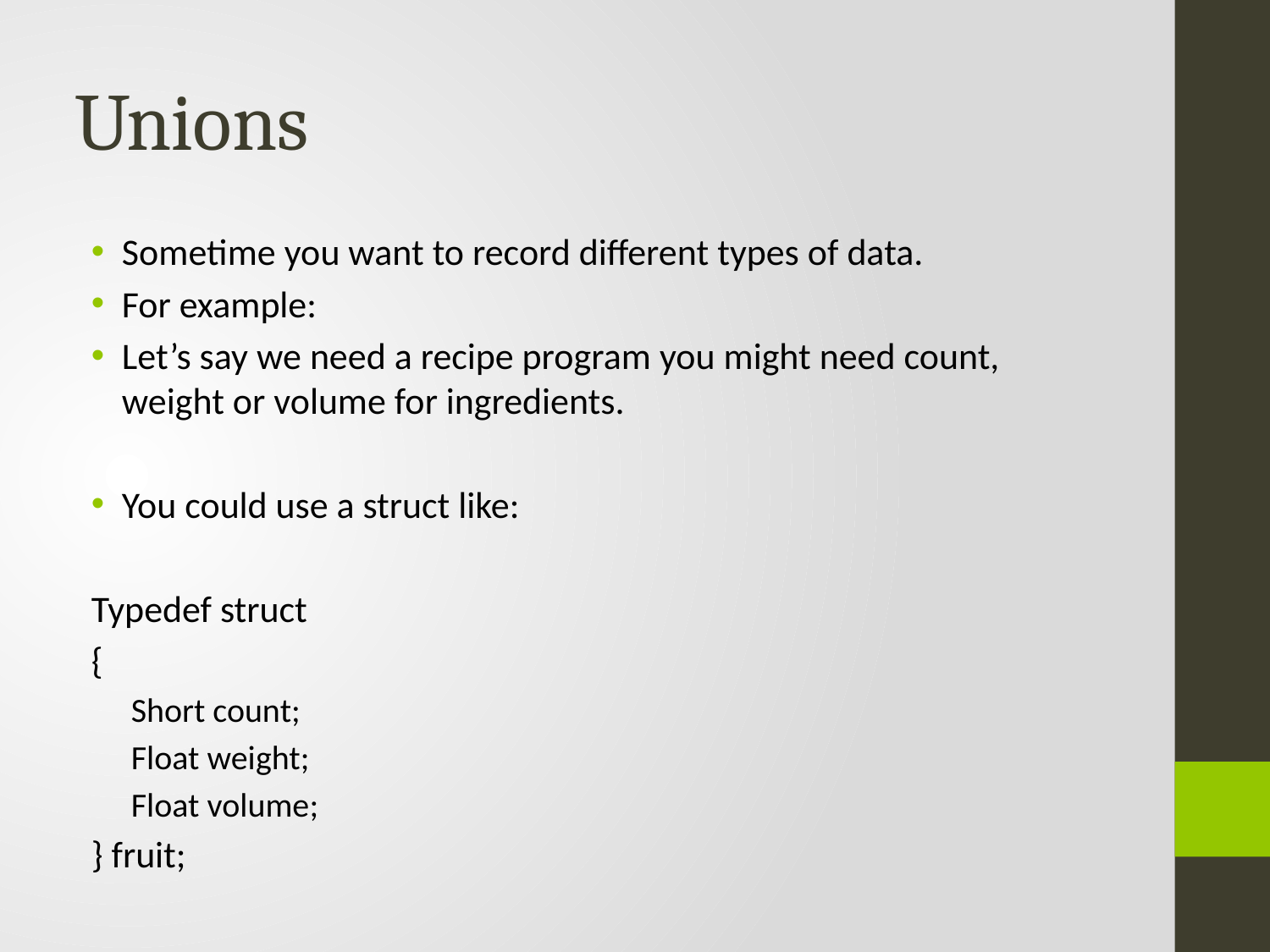

# Unions
Sometime you want to record different types of data.
For example:
Let’s say we need a recipe program you might need count, weight or volume for ingredients.

You could use a struct like:

Typedef struct
{
Short count;
Float weight;
Float volume;
} fruit;